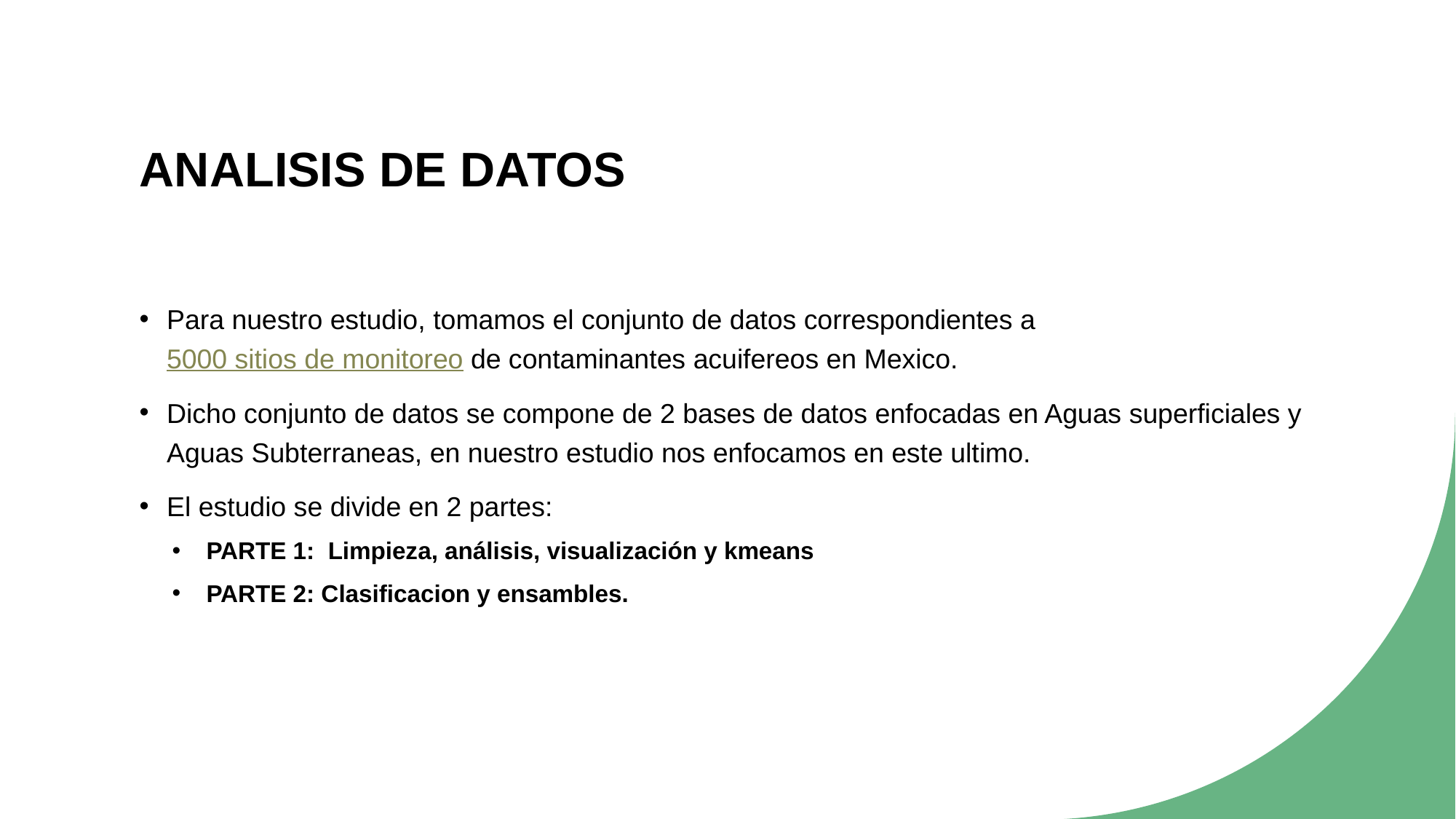

# ANALISIS DE DATOS
Para nuestro estudio, tomamos el conjunto de datos correspondientes a 5000 sitios de monitoreo de contaminantes acuifereos en Mexico.
Dicho conjunto de datos se compone de 2 bases de datos enfocadas en Aguas superficiales y Aguas Subterraneas, en nuestro estudio nos enfocamos en este ultimo.
El estudio se divide en 2 partes:
PARTE 1:  Limpieza, análisis, visualización y kmeans
PARTE 2: Clasificacion y ensambles.